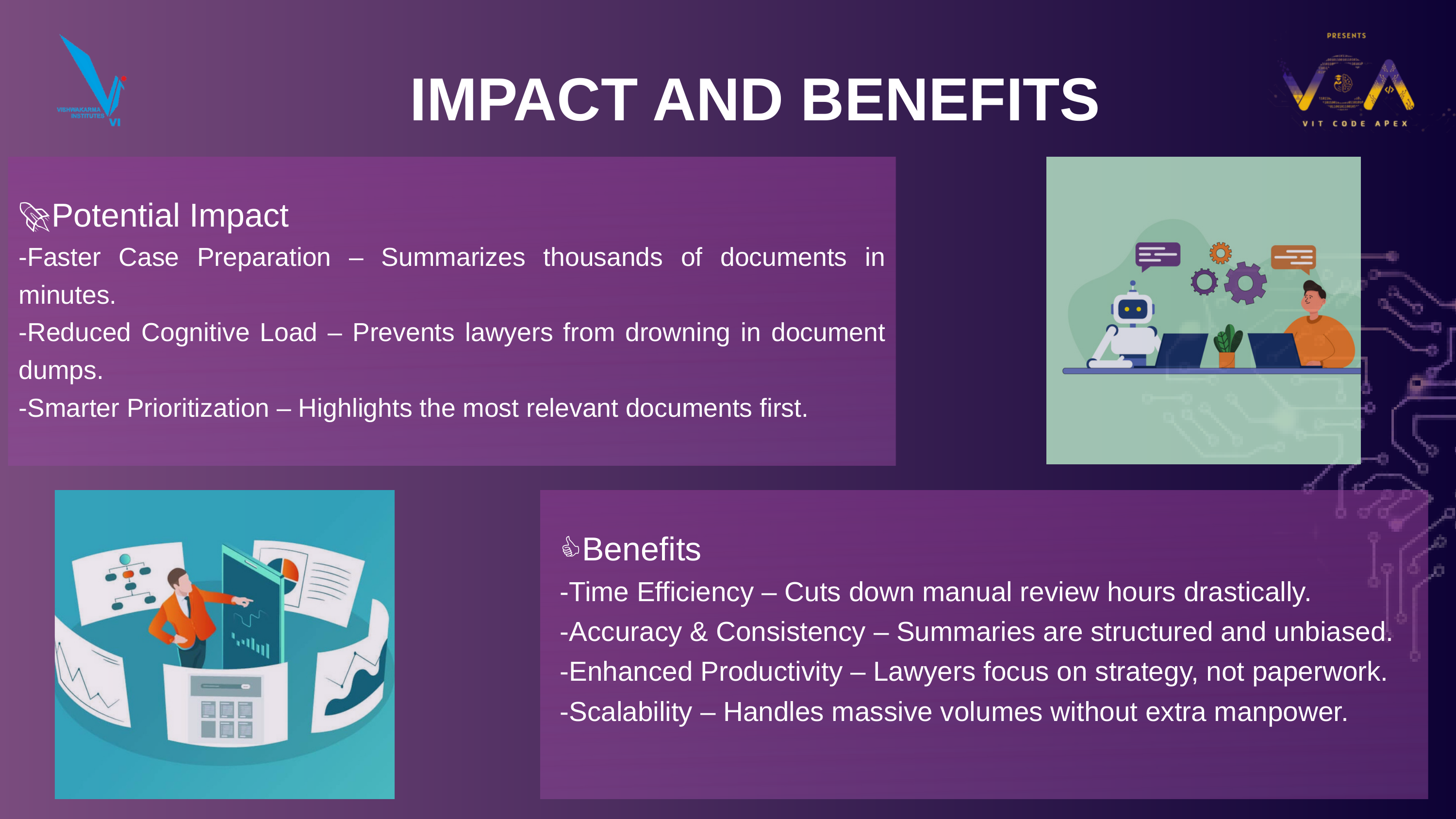

IMPACT AND BENEFITS

🚀Potential Impact
-Faster Case Preparation – Summarizes thousands of documents in minutes.
-Reduced Cognitive Load – Prevents lawyers from drowning in document dumps.
-Smarter Prioritization – Highlights the most relevant documents first.

👍Benefits
-Time Efficiency – Cuts down manual review hours drastically.
-Accuracy & Consistency – Summaries are structured and unbiased.
-Enhanced Productivity – Lawyers focus on strategy, not paperwork.
-Scalability – Handles massive volumes without extra manpower.